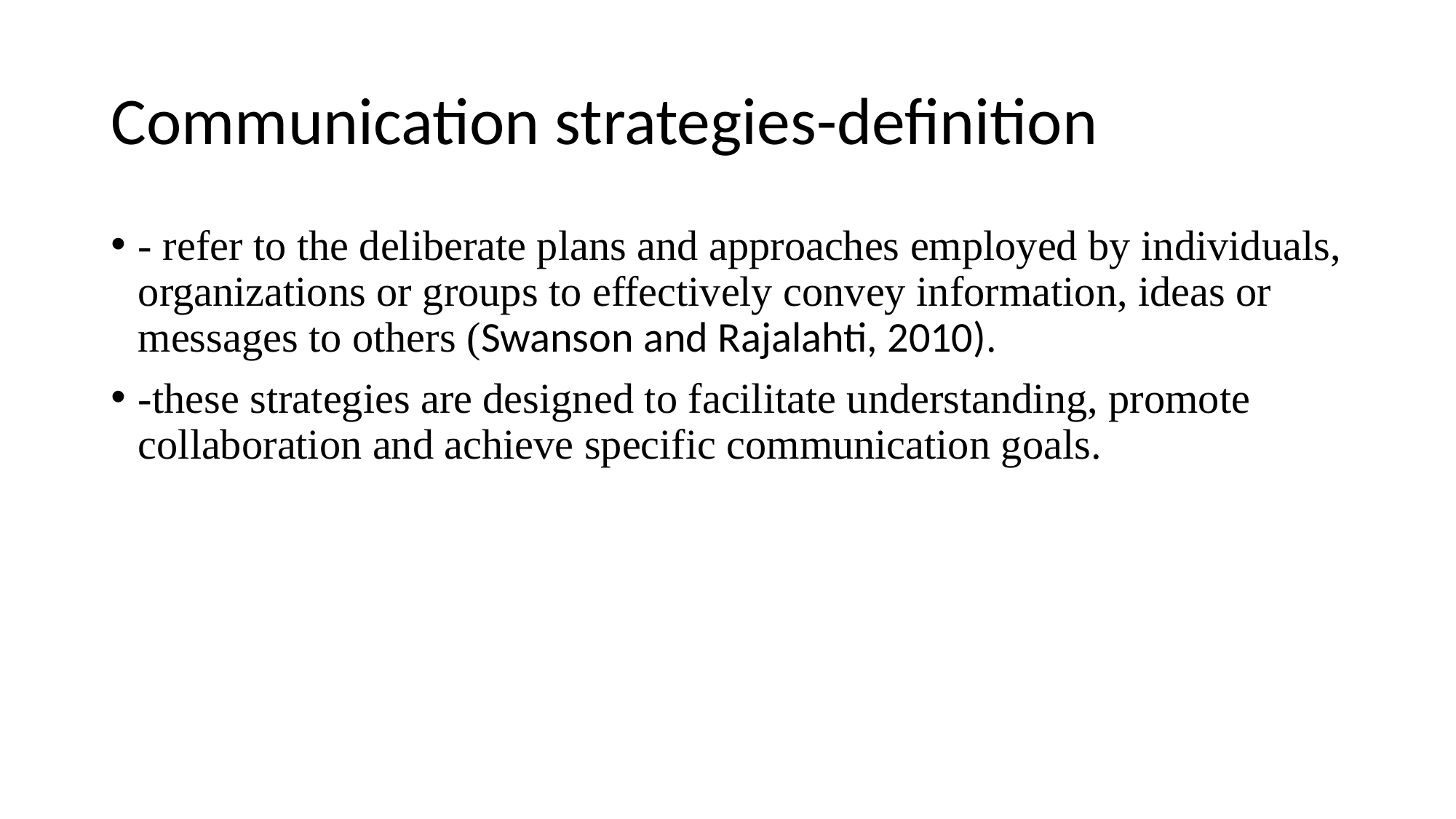

# Communication strategies-definition
- refer to the deliberate plans and approaches employed by individuals, organizations or groups to effectively convey information, ideas or messages to others (Swanson and Rajalahti, 2010).
-these strategies are designed to facilitate understanding, promote collaboration and achieve specific communication goals.